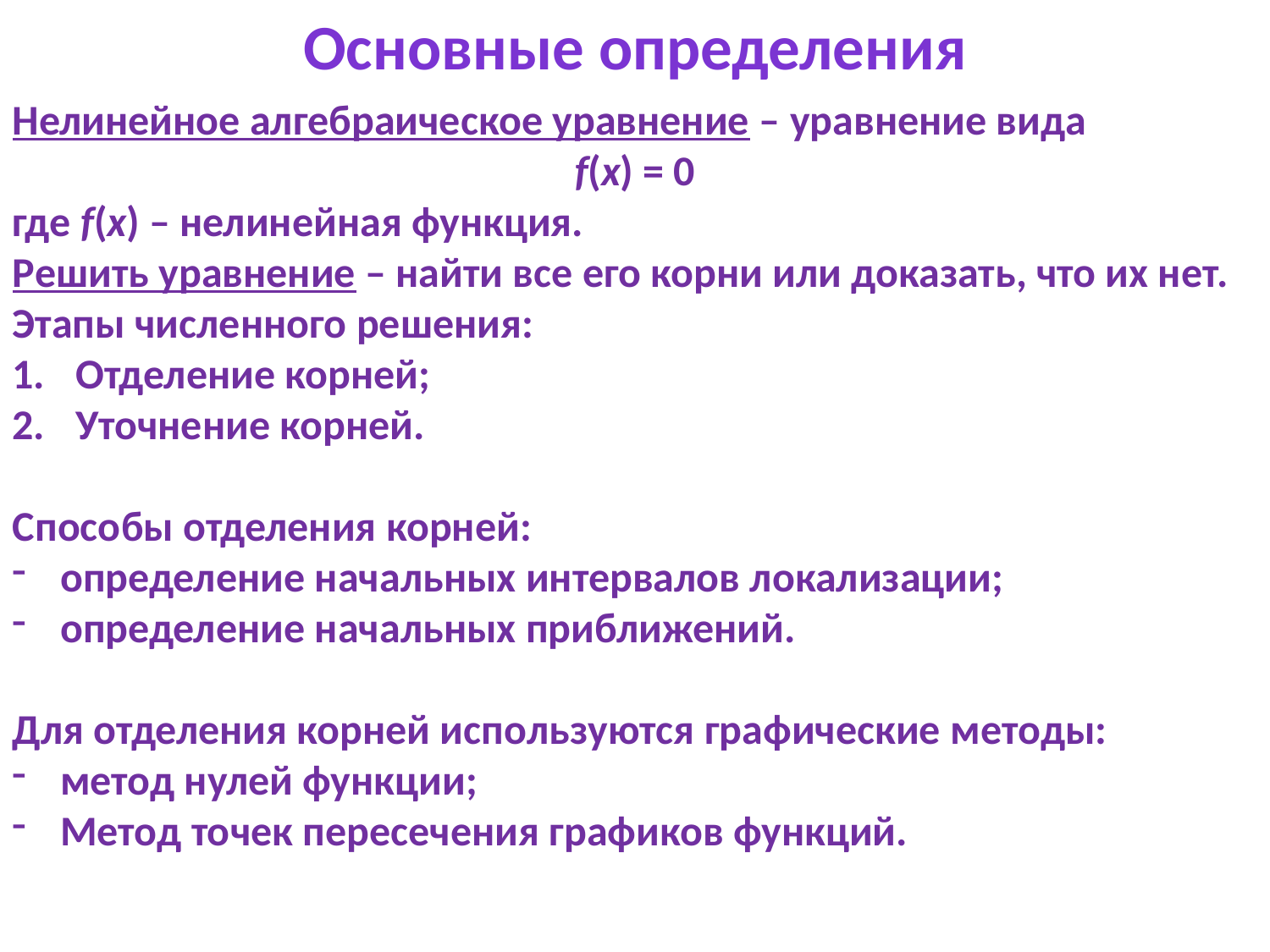

Основные определения
Нелинейное алгебраическое уравнение – уравнение вида
f(x) = 0
где f(x) – нелинейная функция.
Решить уравнение – найти все его корни или доказать, что их нет.
Этапы численного решения:
Отделение корней;
Уточнение корней.

Способы отделения корней:
определение начальных интервалов локализации;
определение начальных приближений.

Для отделения корней используются графические методы:
метод нулей функции;
Метод точек пересечения графиков функций.